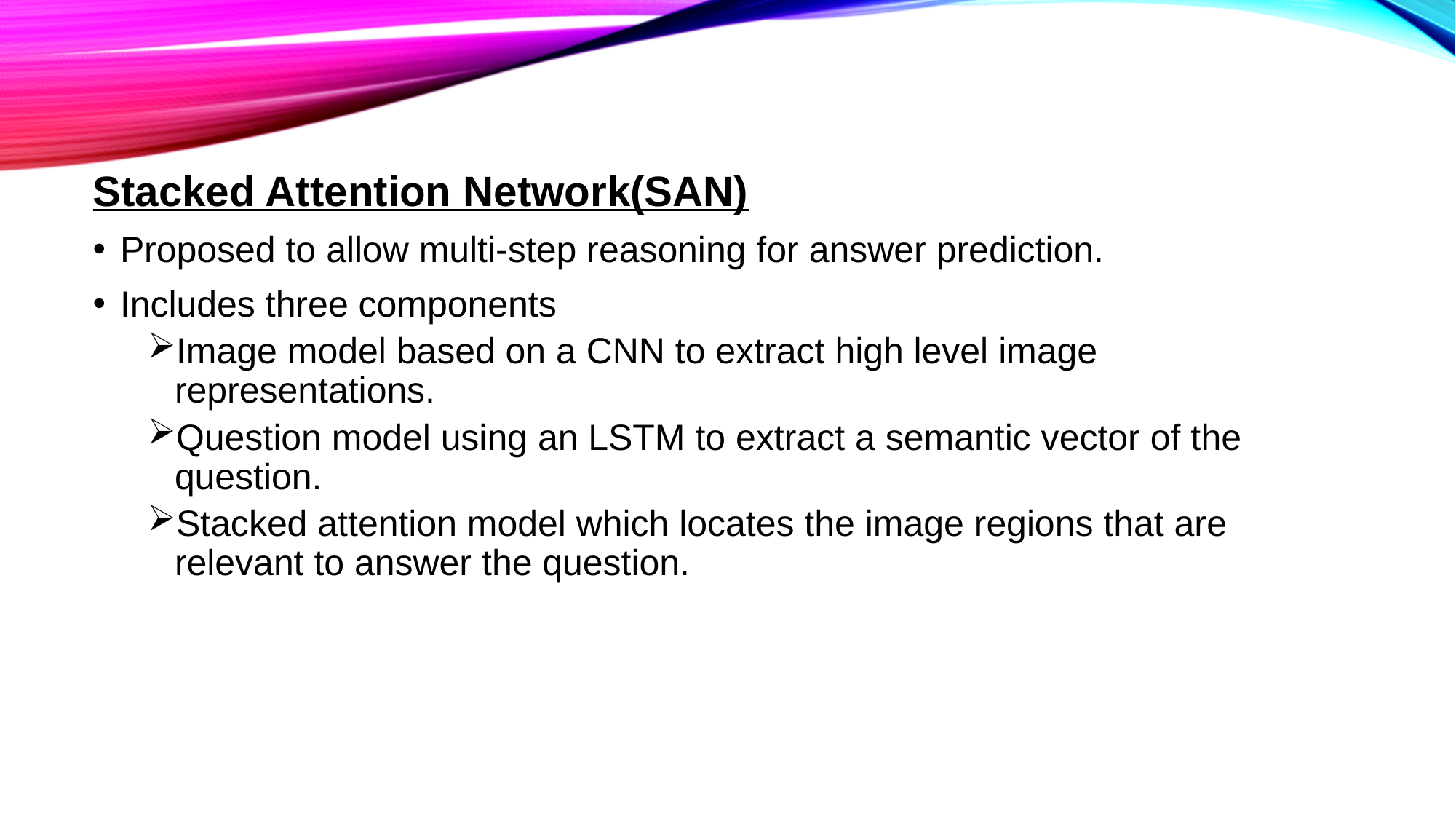

Stacked Attention Network(SAN)
Proposed to allow multi-step reasoning for answer prediction.
Includes three components
Image model based on a CNN to extract high level image representations.
Question model using an LSTM to extract a semantic vector of the question.
Stacked attention model which locates the image regions that are relevant to answer the question.